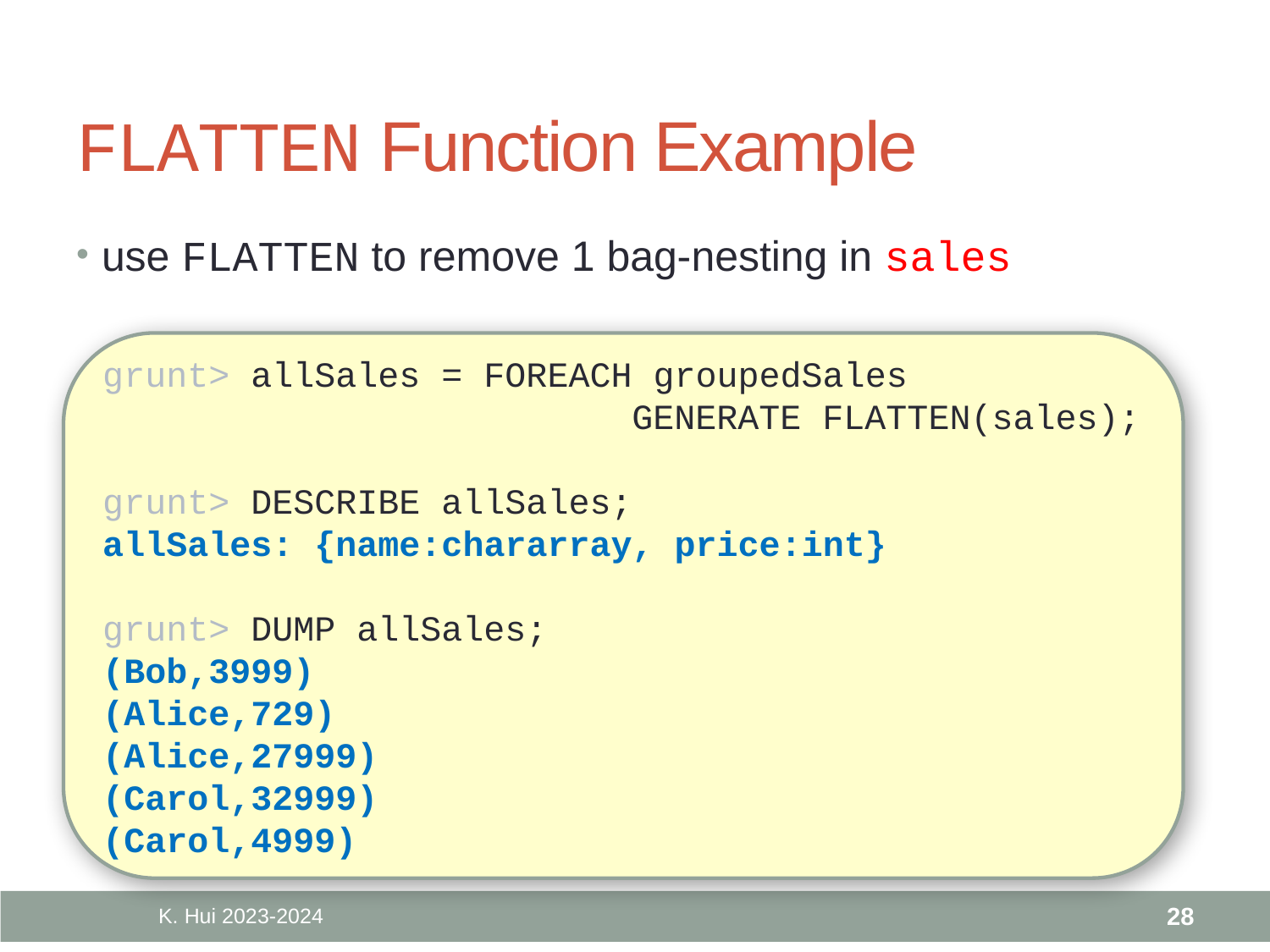

# FLATTEN Function Example
use FLATTEN to remove 1 bag-nesting in sales
grunt> allSales = FOREACH groupedSales
                         GENERATE FLATTEN(sales);

grunt> DESCRIBE allSales;
allSales: {name:chararray, price:int}

grunt> DUMP allSales;
(Bob,3999)
(Alice,729)
(Alice,27999)
(Carol,32999)
(Carol,4999)
K. Hui 2023-2024
28